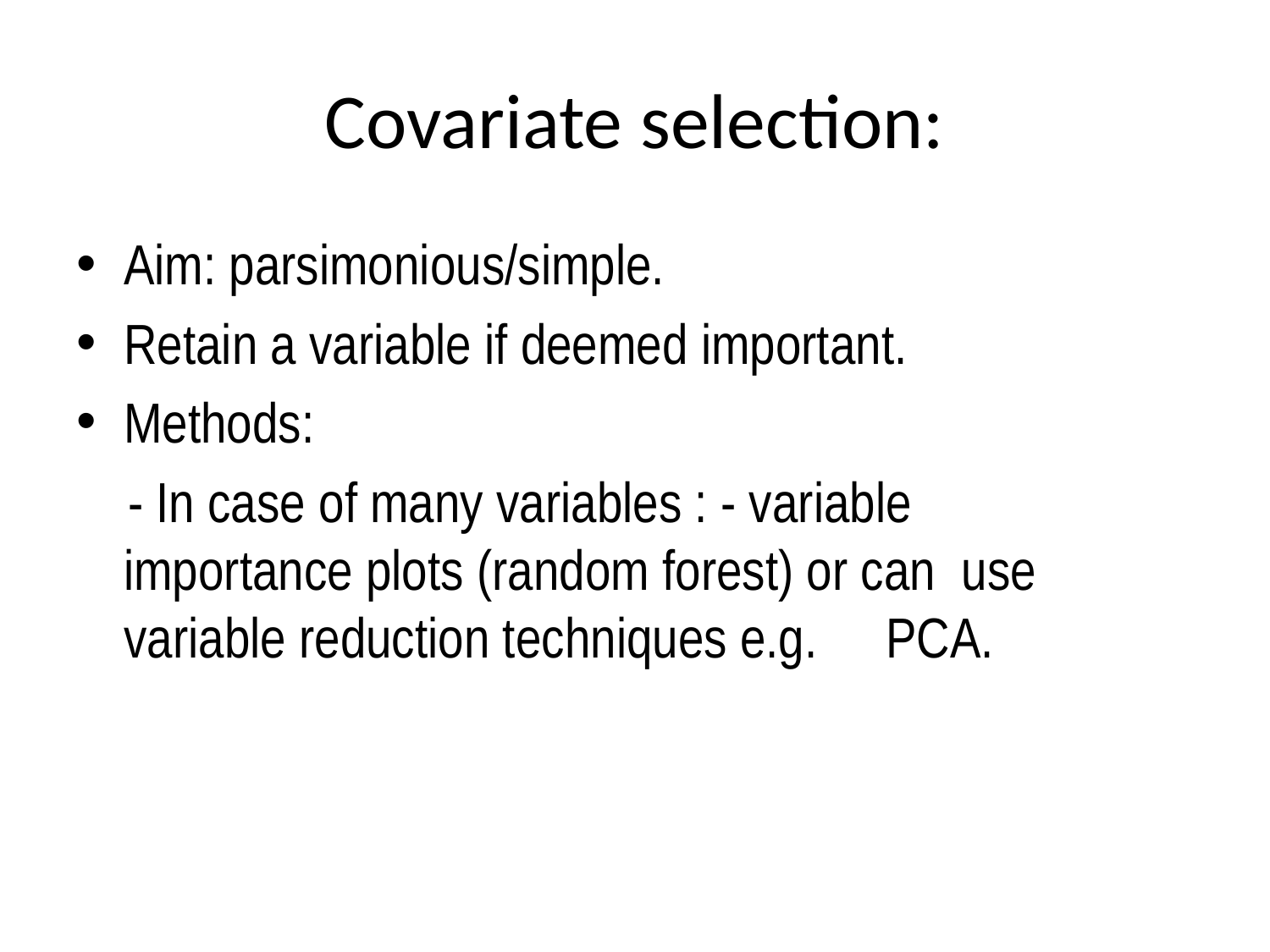

# Covariate selection:
Aim: parsimonious/simple.
Retain a variable if deemed important.
Methods:
    - In case of many variables : - variable  	importance plots (random forest) or can  use 	variable reduction techniques e.g. 	PCA.